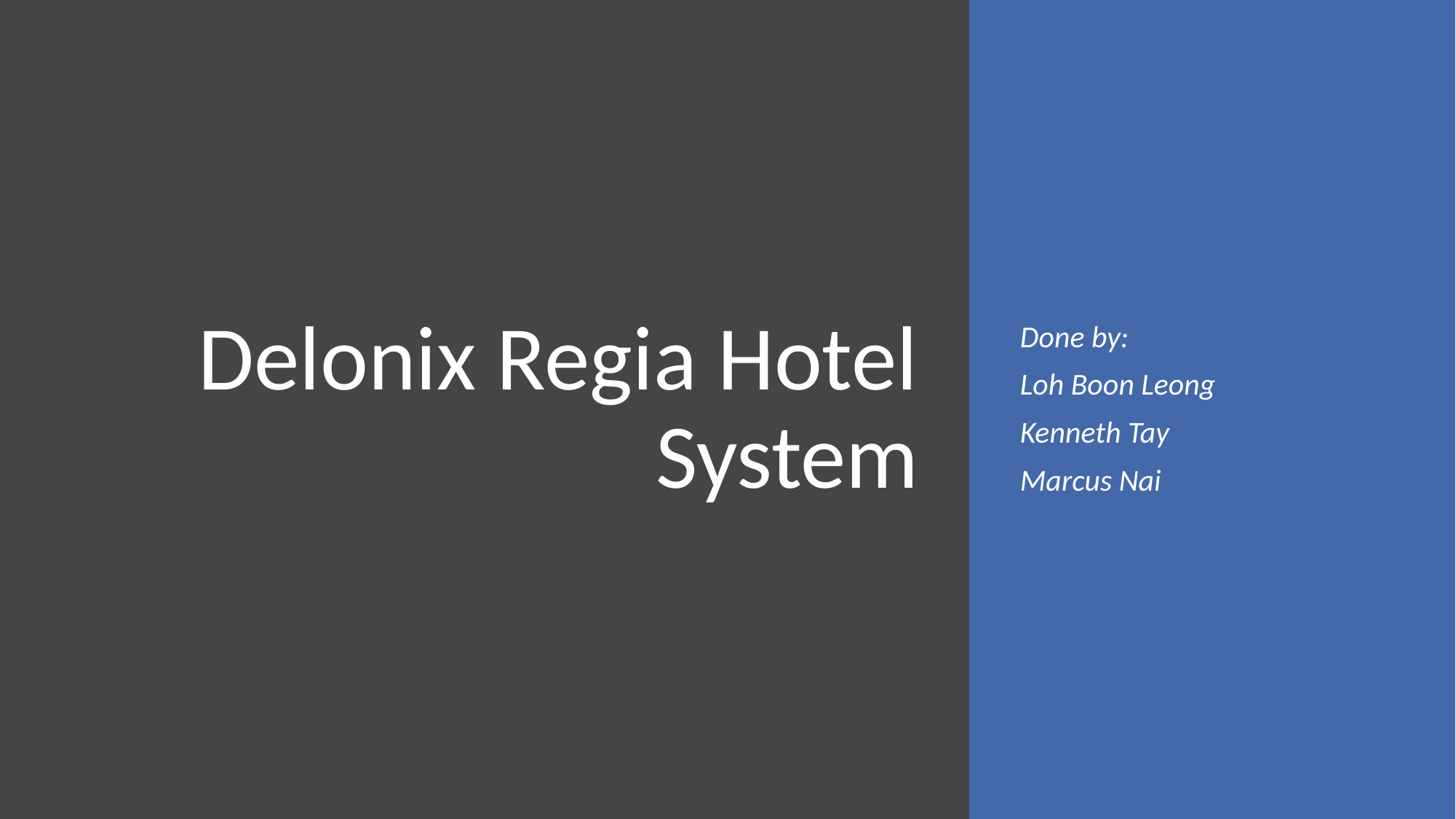

# Delonix Regia Hotel System
Done by:
Loh Boon Leong
Kenneth Tay
Marcus Nai